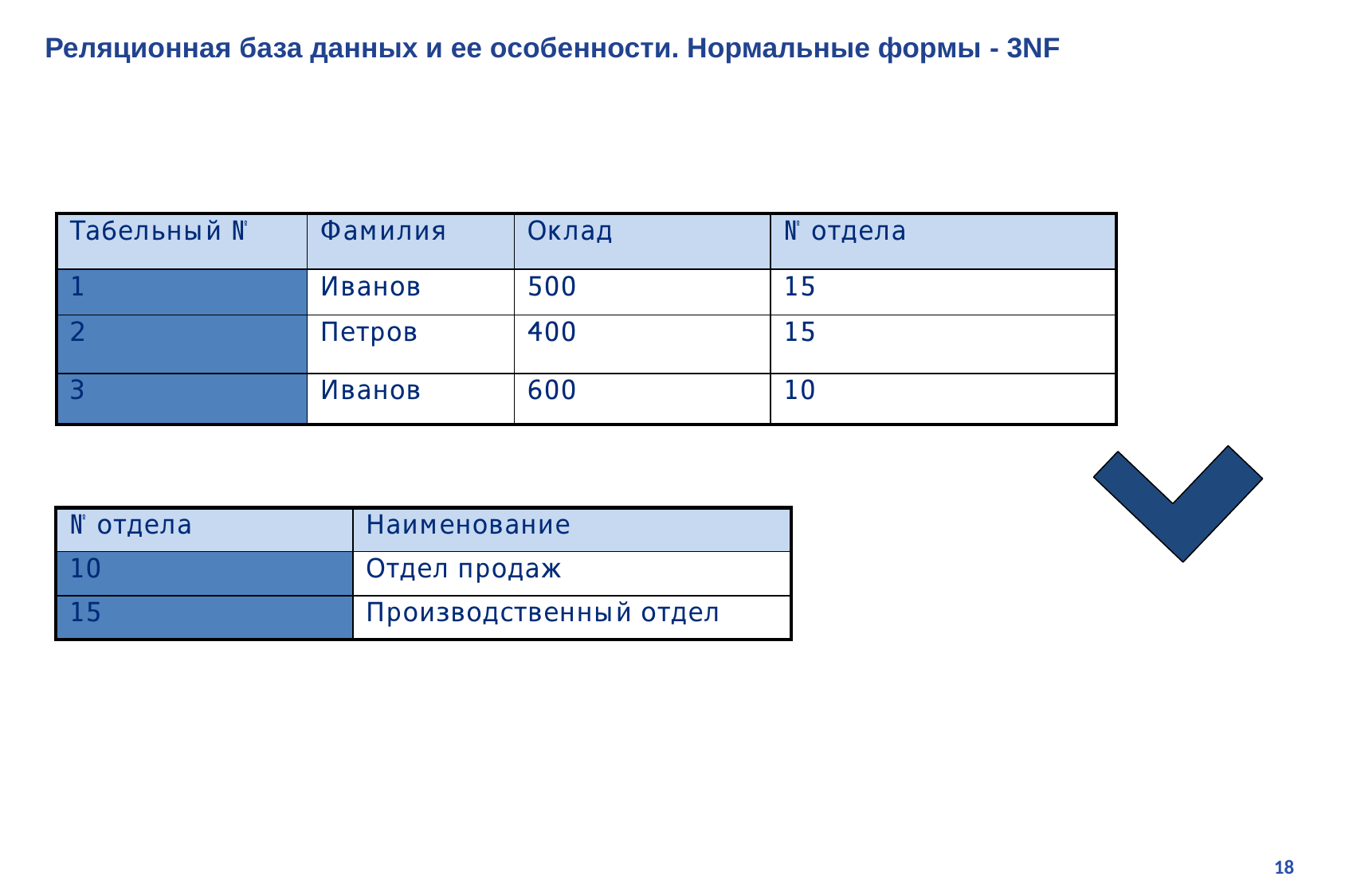

# Реляционная база данных и ее особенности. Нормальные формы - 3NF
| Табельный № | Фамилия | Оклад | № отдела |
| --- | --- | --- | --- |
| 1 | Иванов | 500 | 15 |
| 2 | Петров | 400 | 15 |
| 3 | Иванов | 600 | 10 |

| № отдела | Наименование |
| --- | --- |
| 10 | Отдел продаж |
| 15 | Производственный отдел |